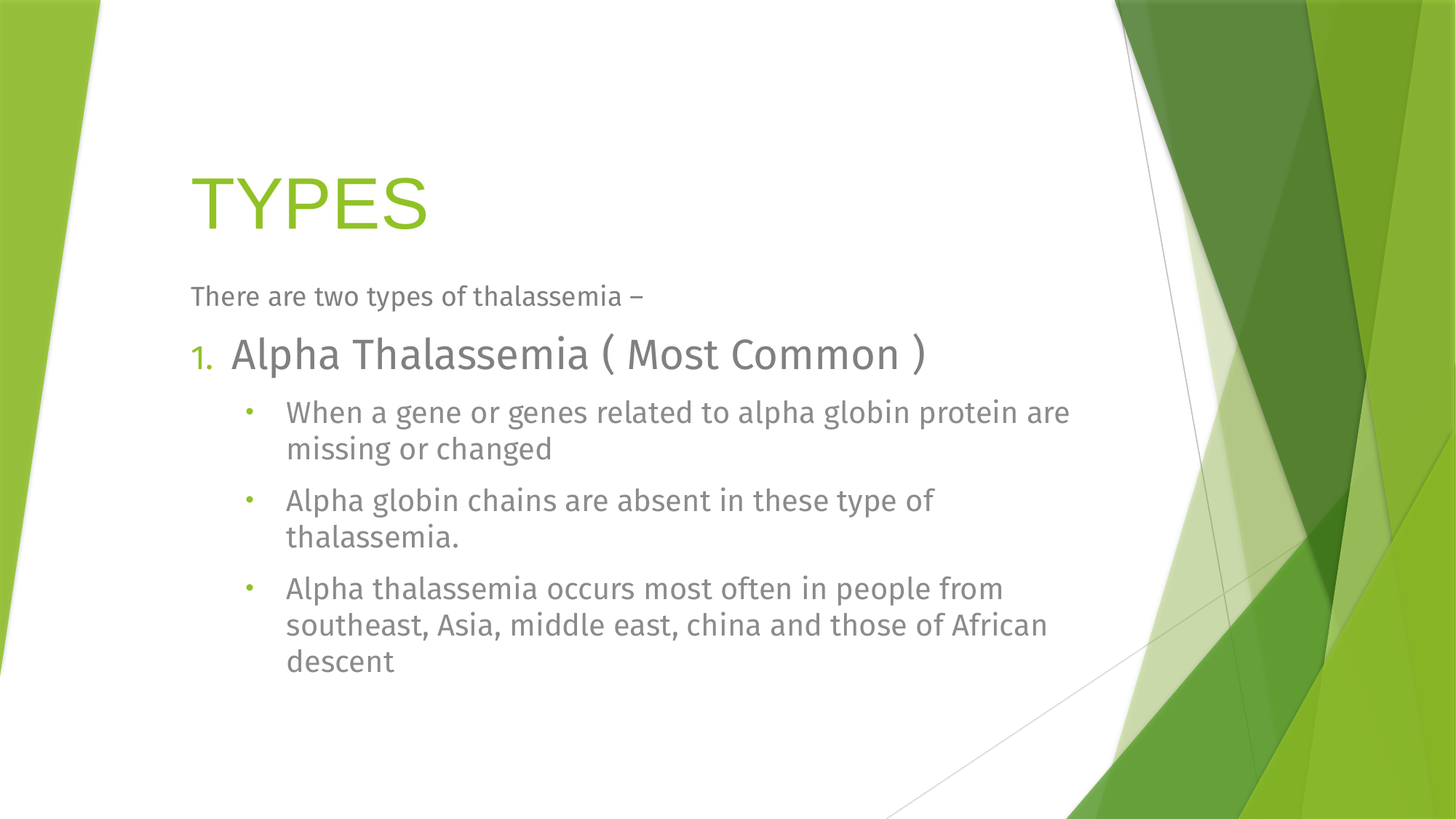

# TYPES
There are two types of thalassemia –
Alpha Thalassemia ( Most Common )
When a gene or genes related to alpha globin protein are missing or changed
Alpha globin chains are absent in these type of thalassemia.
Alpha thalassemia occurs most often in people from southeast, Asia, middle east, china and those of African descent